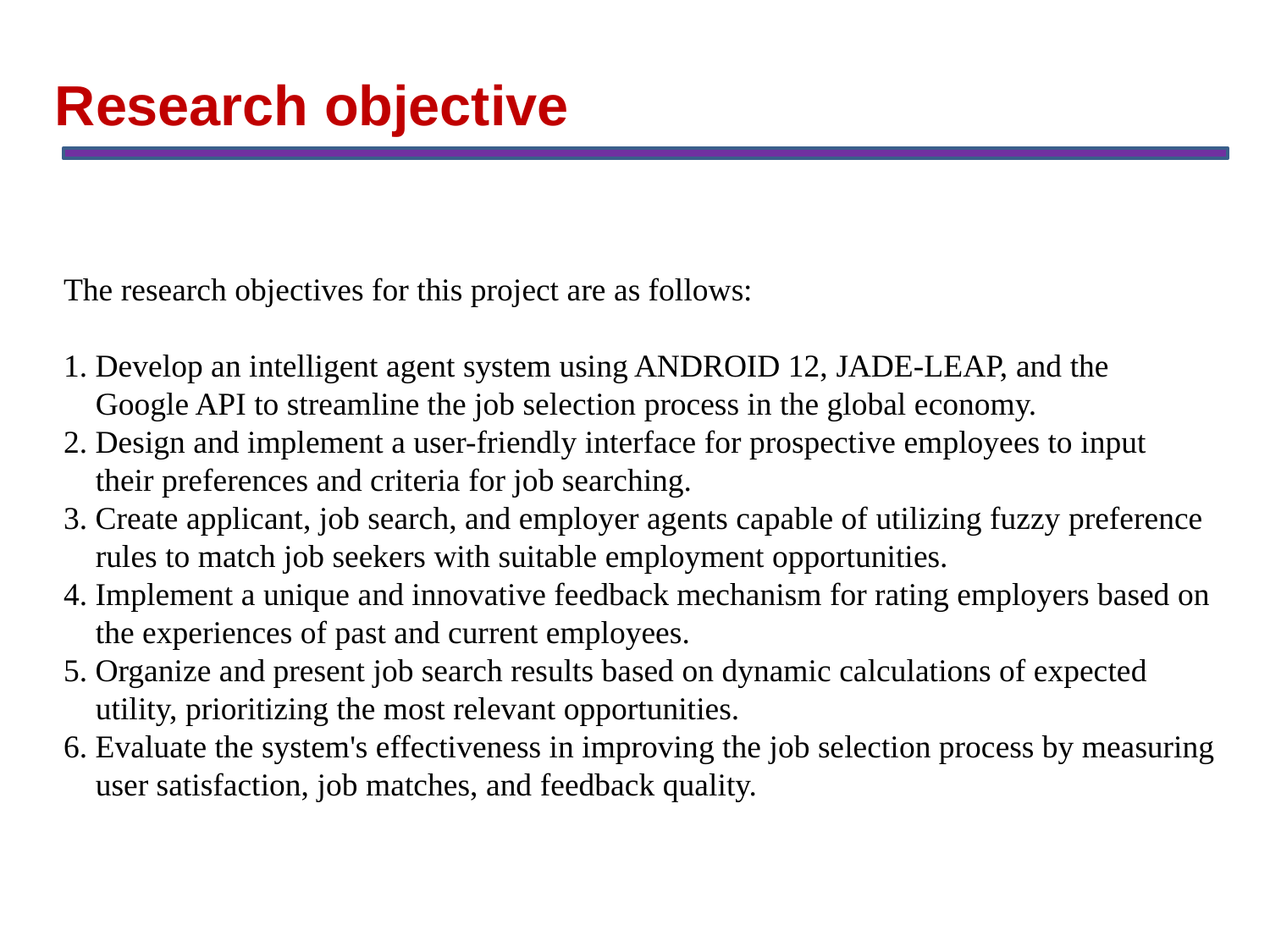

Research objective

# The research objectives for this project are as follows:
1. Develop an intelligent agent system using ANDROID 12, JADE-LEAP, and the
    Google API to streamline the job selection process in the global economy.
2. Design and implement a user-friendly interface for prospective employees to input
    their preferences and criteria for job searching.
3. Create applicant, job search, and employer agents capable of utilizing fuzzy preference
    rules to match job seekers with suitable employment opportunities.
4. Implement a unique and innovative feedback mechanism for rating employers based on
    the experiences of past and current employees.
5. Organize and present job search results based on dynamic calculations of expected
    utility, prioritizing the most relevant opportunities.
6. Evaluate the system's effectiveness in improving the job selection process by measuring
    user satisfaction, job matches, and feedback quality.